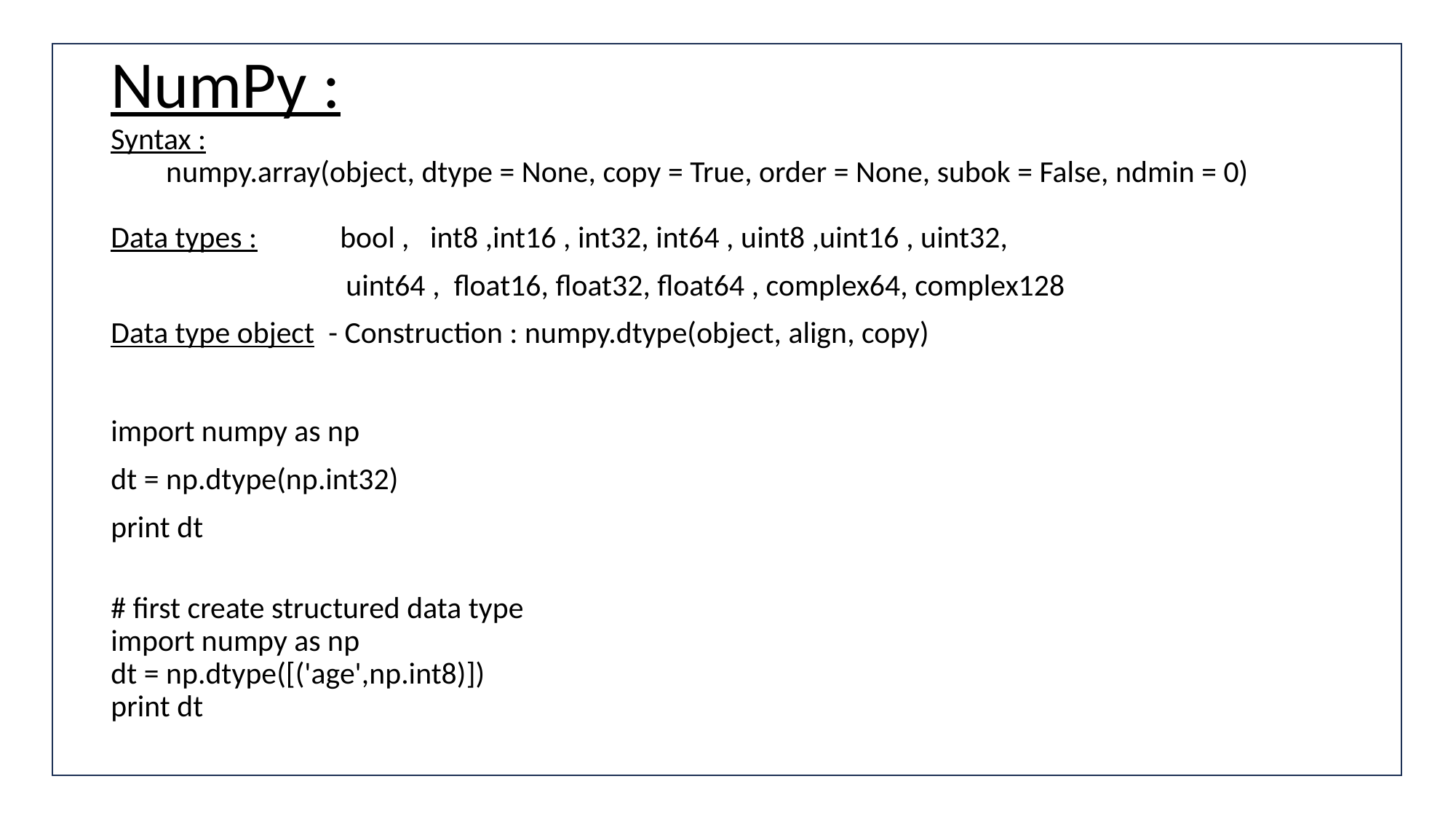

# NumPy :
Syntax :
        numpy.array(object, dtype = None, copy = True, order = None, subok = False, ndmin = 0)
Data types :            bool ,   int8 ,int16 , int32, int64 , uint8 ,uint16 , uint32,
                                  uint64 ,  float16, float32, float64 , complex64, complex128
Data type object  - Construction : numpy.dtype(object, align, copy)
import numpy as np
dt = np.dtype(np.int32)
print dt
# first create structured data type
import numpy as np
dt = np.dtype([('age',np.int8)])
print dt